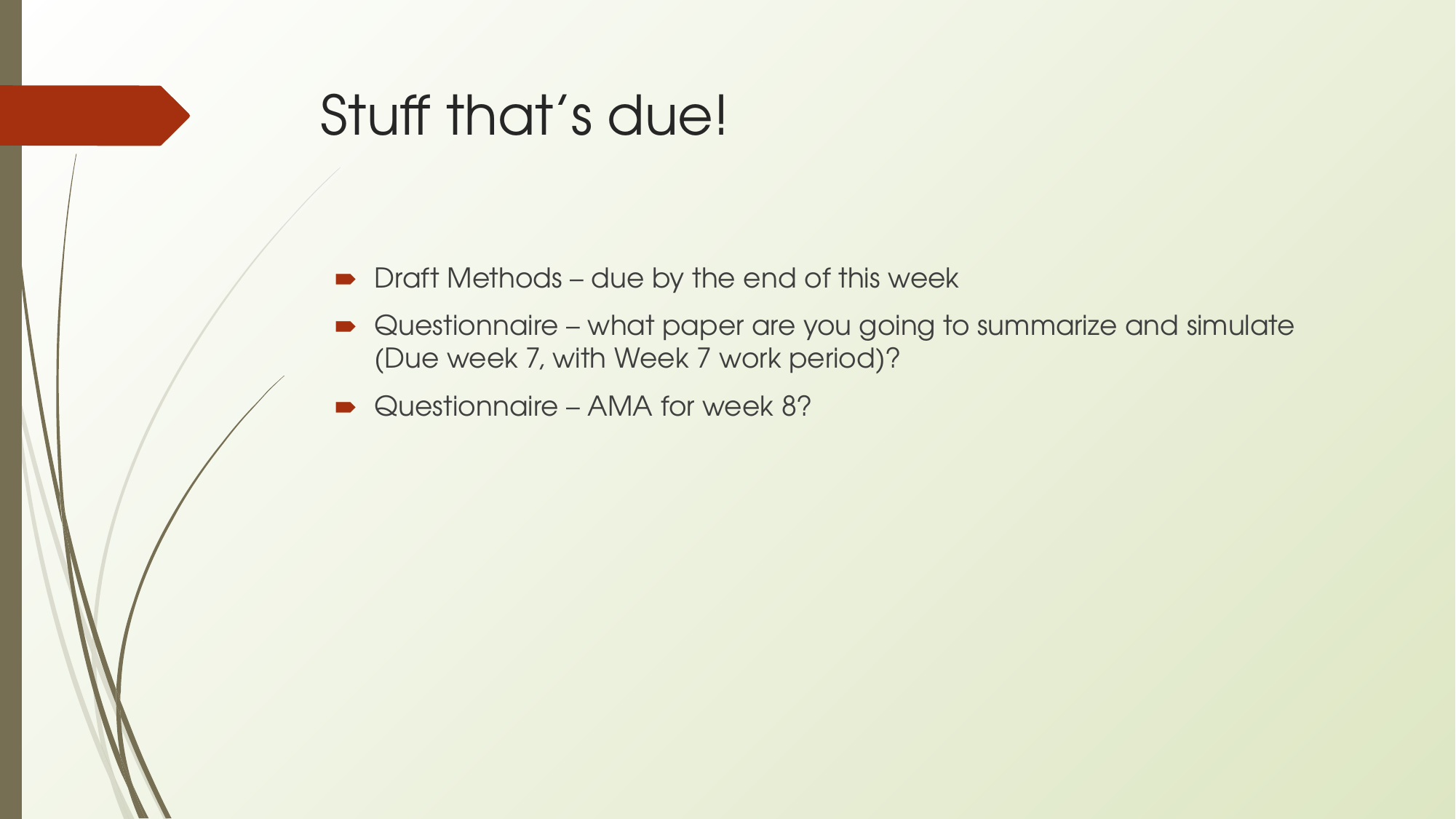

# Stuff that’s due!
Draft Methods – due by the end of this week
Questionnaire – what paper are you going to summarize and simulate (Due week 7, with Week 7 work period)?
Questionnaire – AMA for week 8?